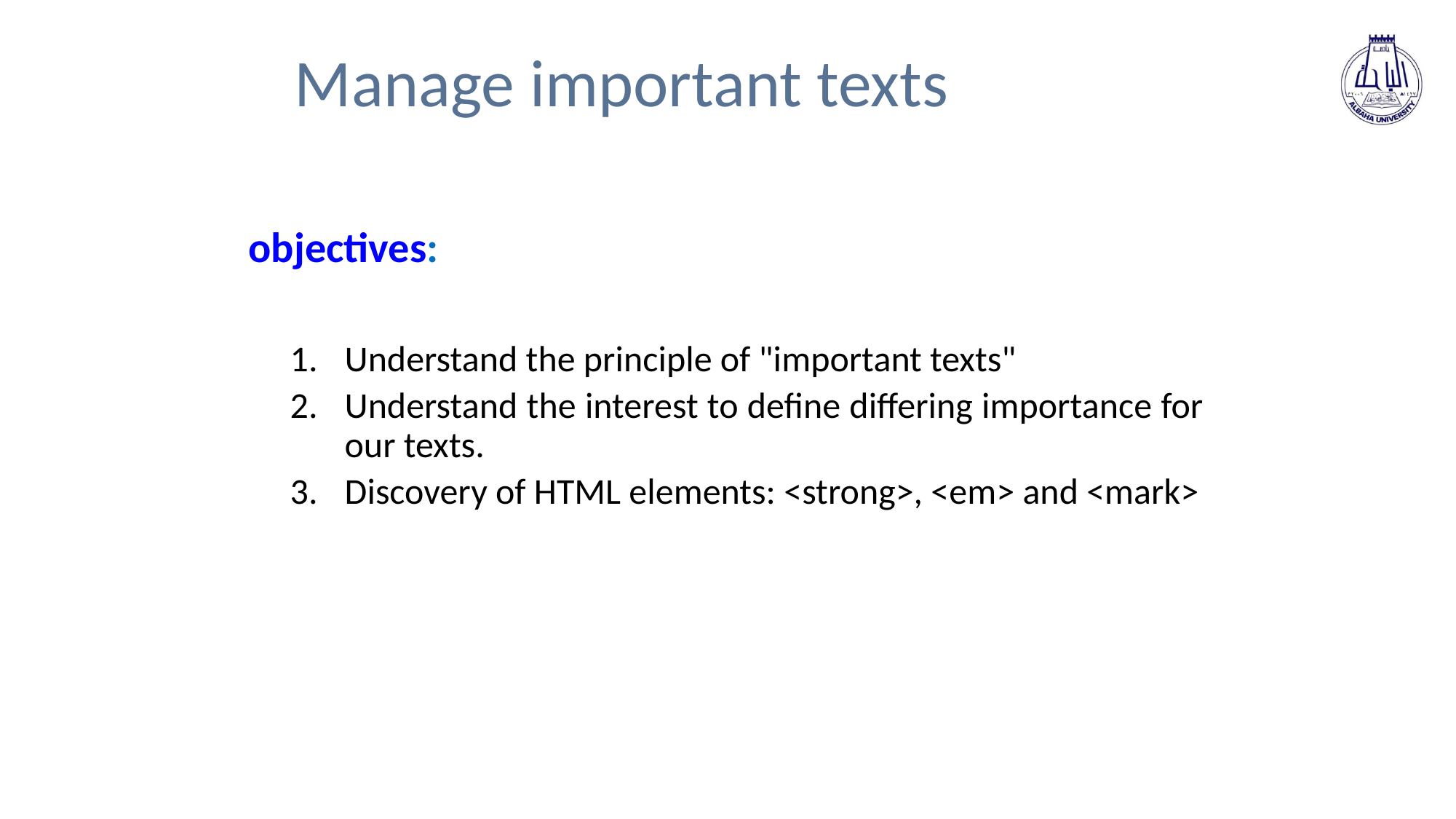

# Manage important texts
objectives:

Understand the principle of "important texts"
Understand the interest to define differing importance for our texts.
Discovery of HTML elements: <strong>, <em> and <mark>